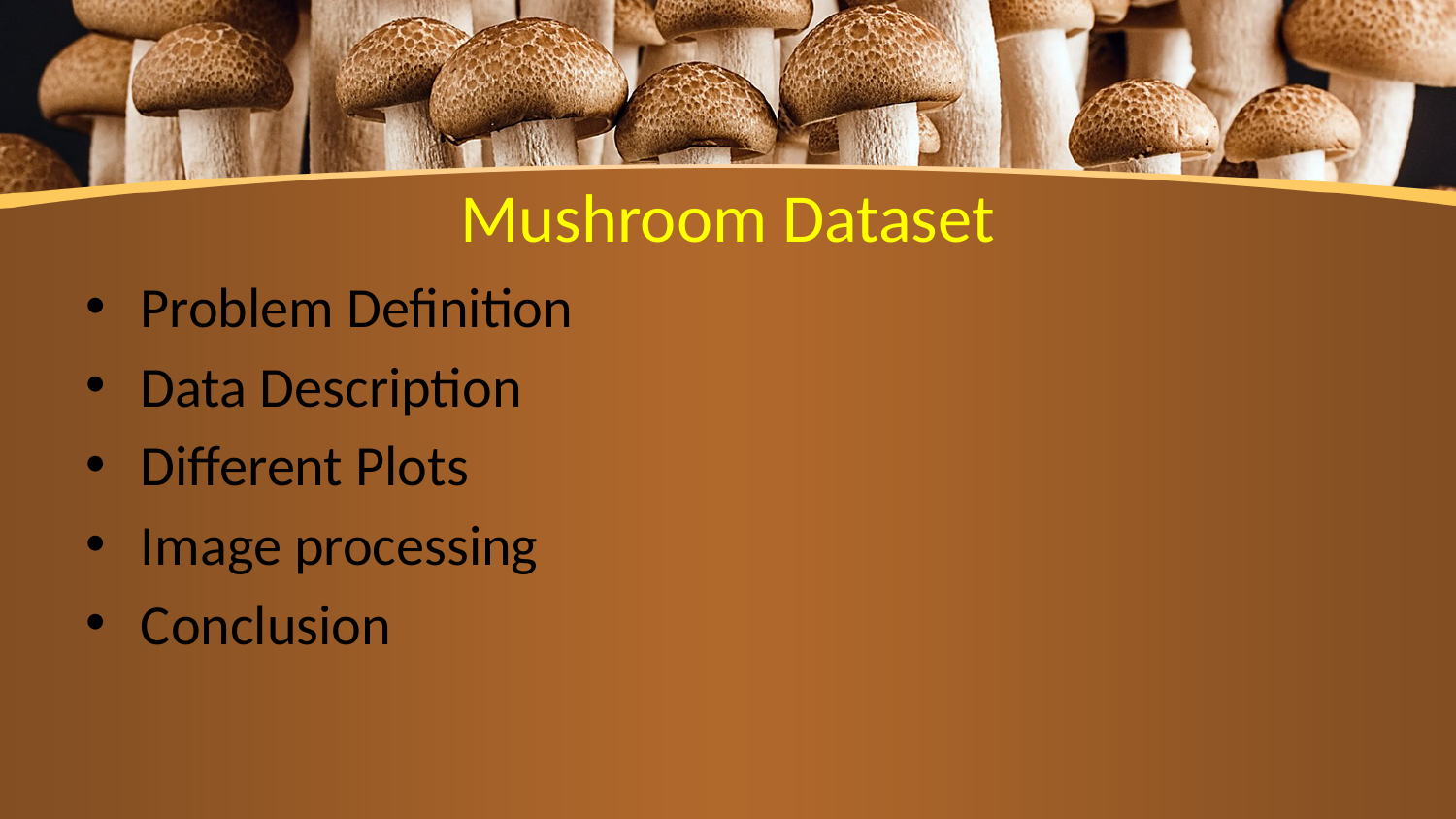

# Mushroom Dataset
Problem Definition
Data Description
Different Plots
Image processing
Conclusion